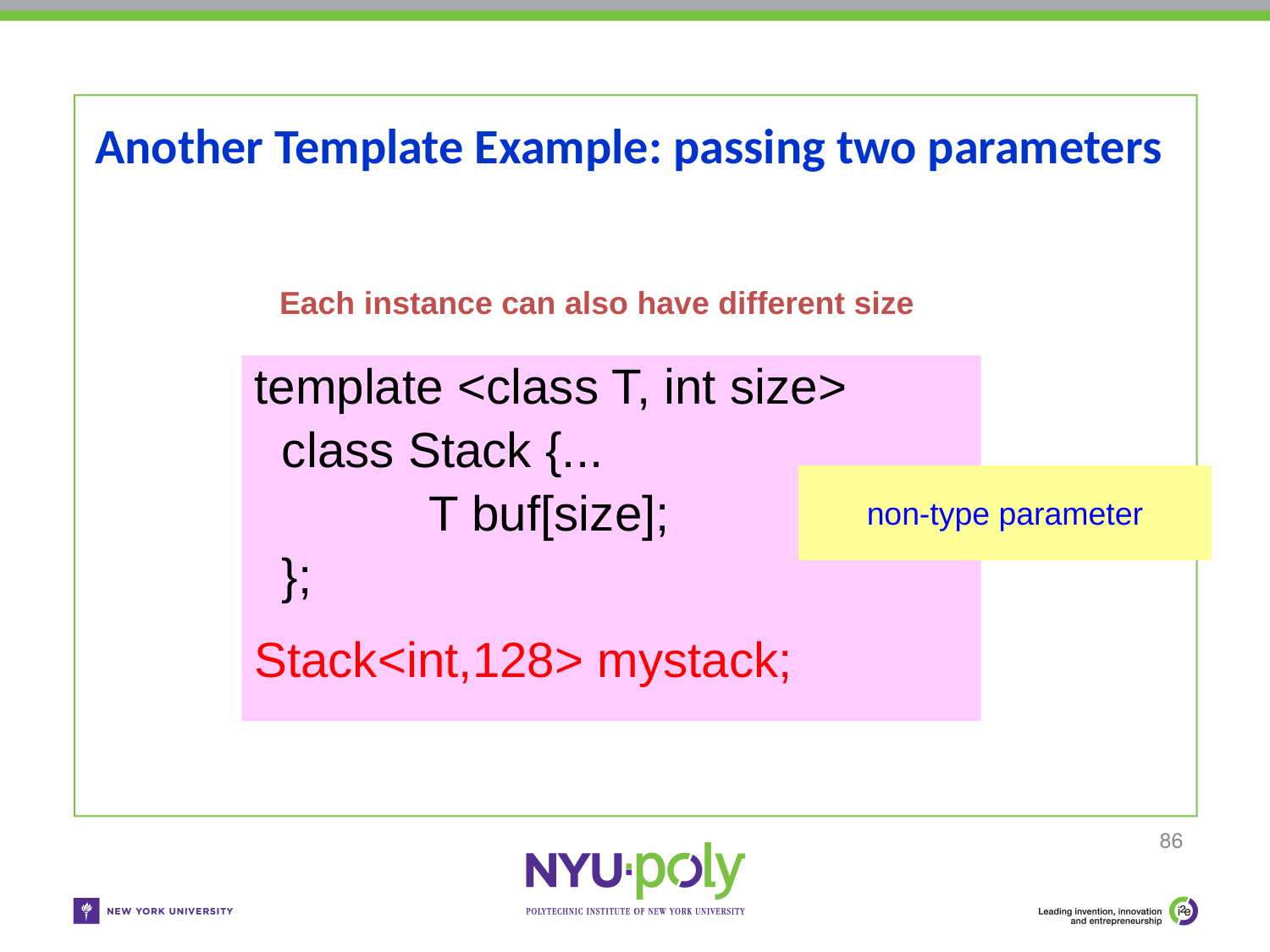

# Another Template Example: passing two parameters
Each instance can also have different size
template <class T, int size>
  class Stack {...
		T buf[size];
  };

Stack<int,128> mystack;
non-type parameter
86